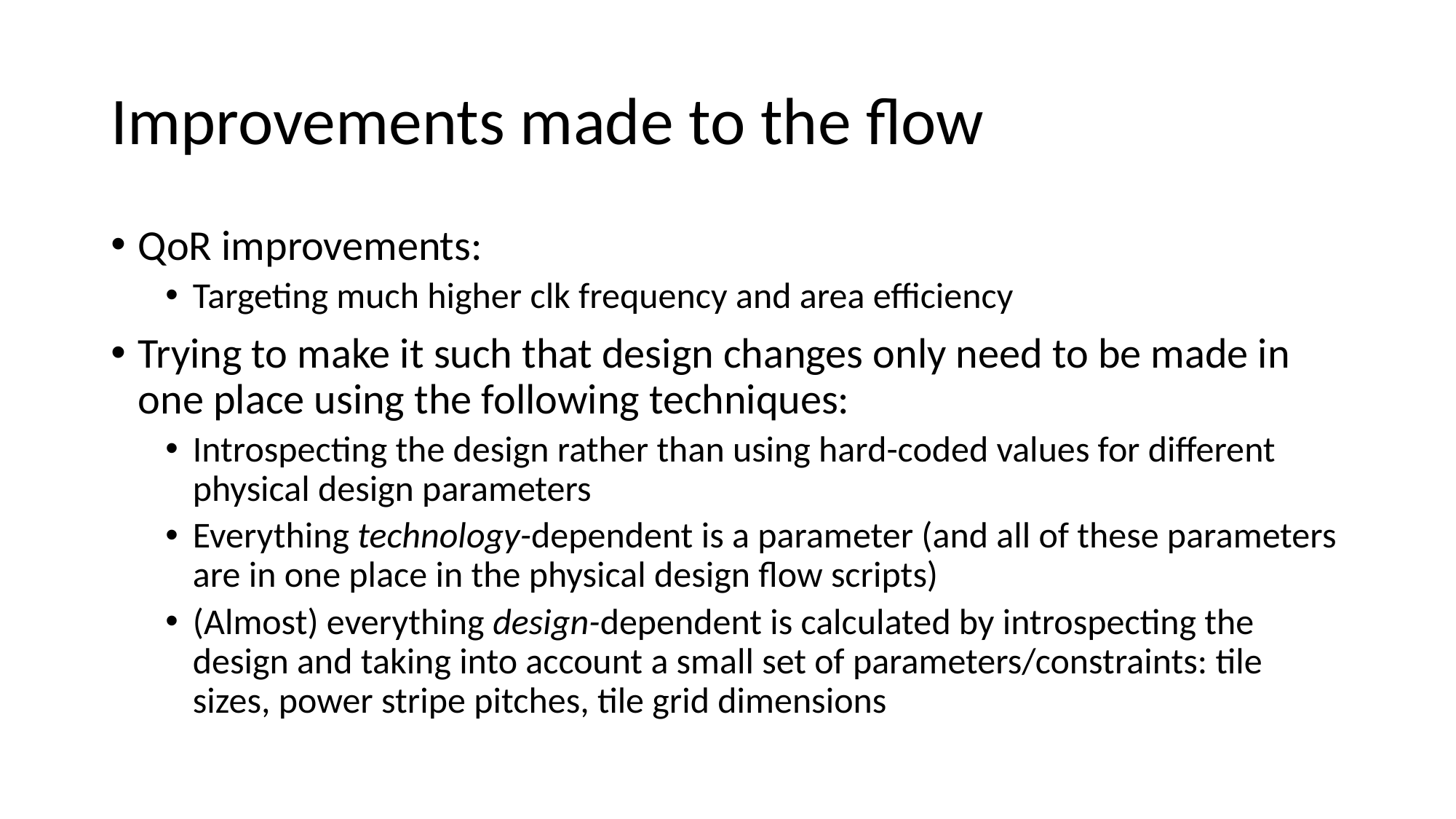

# Improvements made to the flow
QoR improvements:
Targeting much higher clk frequency and area efficiency
Trying to make it such that design changes only need to be made in one place using the following techniques:
Introspecting the design rather than using hard-coded values for different physical design parameters
Everything technology-dependent is a parameter (and all of these parameters are in one place in the physical design flow scripts)
(Almost) everything design-dependent is calculated by introspecting the design and taking into account a small set of parameters/constraints: tile sizes, power stripe pitches, tile grid dimensions